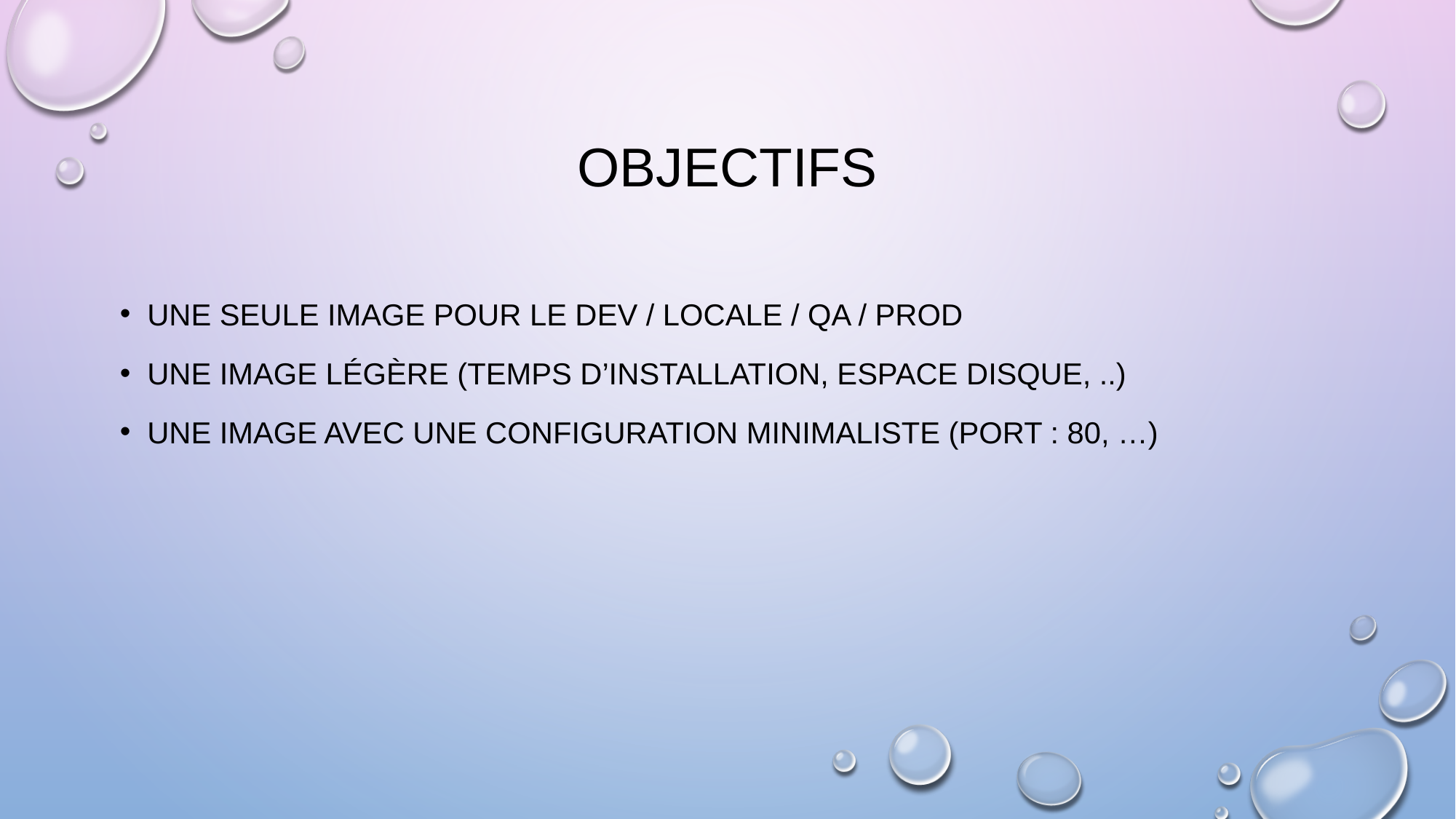

# Objectifs
Une seule image pour le dev / LOCALE / QA / PROD
Une image Légère (temps d’installation, espace disque, ..)
Une IMAGE avec une configuration minimaliste (port : 80, …)